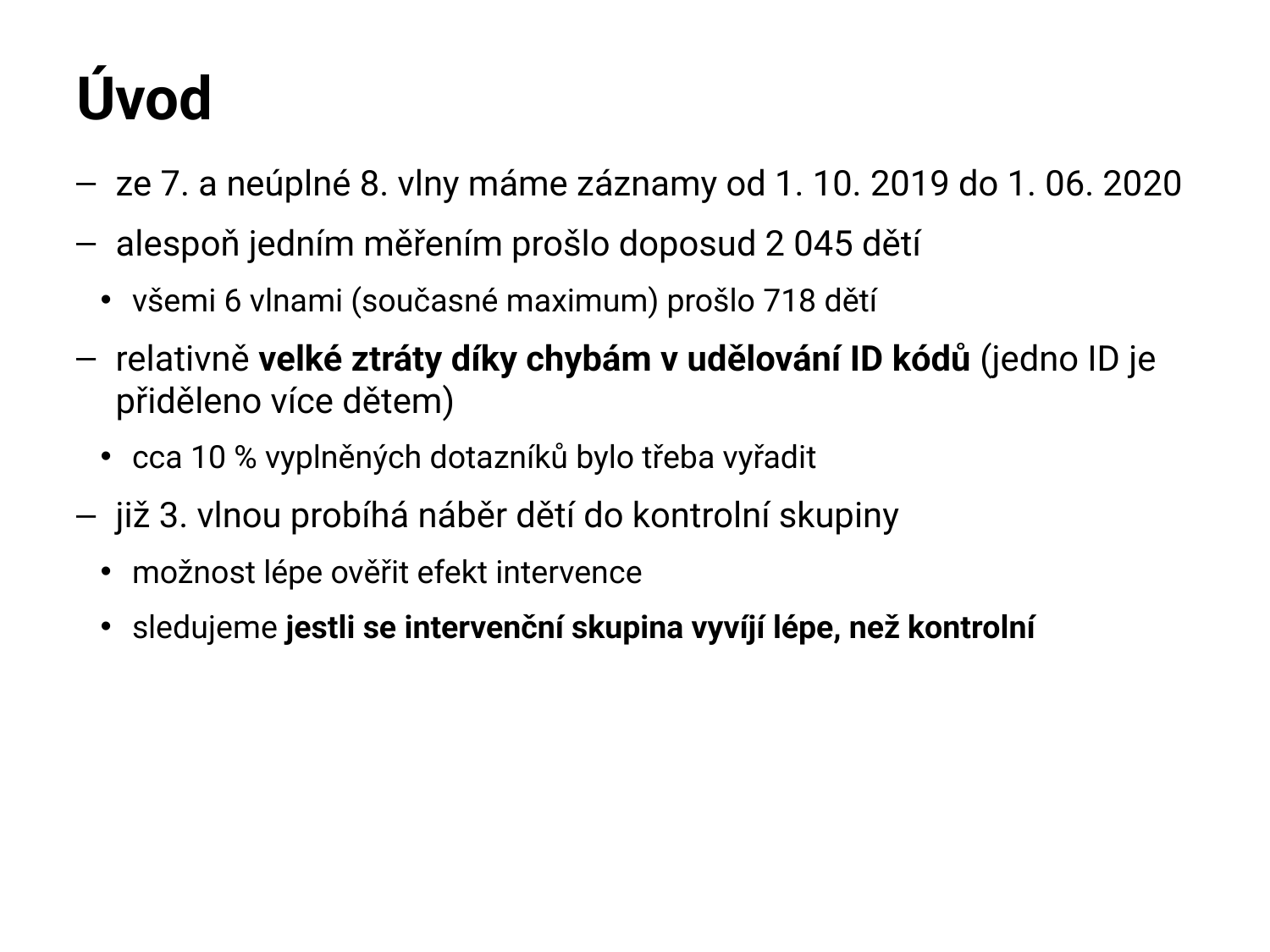

# Úvod
ze 7. a neúplné 8. vlny máme záznamy od 1. 10. 2019 do 1. 06. 2020
alespoň jedním měřením prošlo doposud 2 045 dětí
všemi 6 vlnami (současné maximum) prošlo 718 dětí
relativně velké ztráty díky chybám v udělování ID kódů (jedno ID je přiděleno více dětem)
cca 10 % vyplněných dotazníků bylo třeba vyřadit
již 3. vlnou probíhá náběr dětí do kontrolní skupiny
možnost lépe ověřit efekt intervence
sledujeme jestli se intervenční skupina vyvíjí lépe, než kontrolní